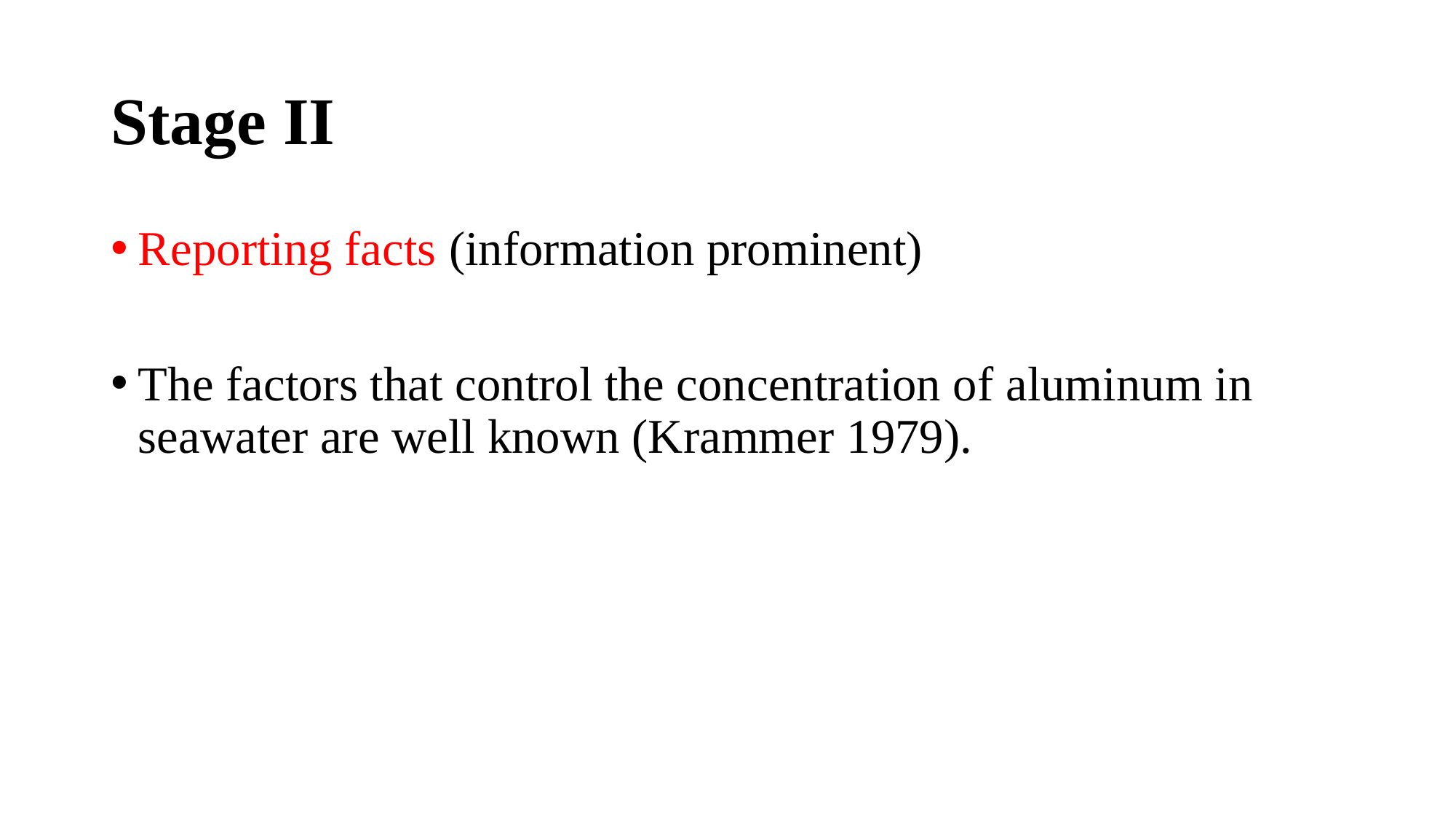

# Stage II
Reporting facts (information prominent)

The factors that control the concentration of aluminum in seawater are well known (Krammer 1979).